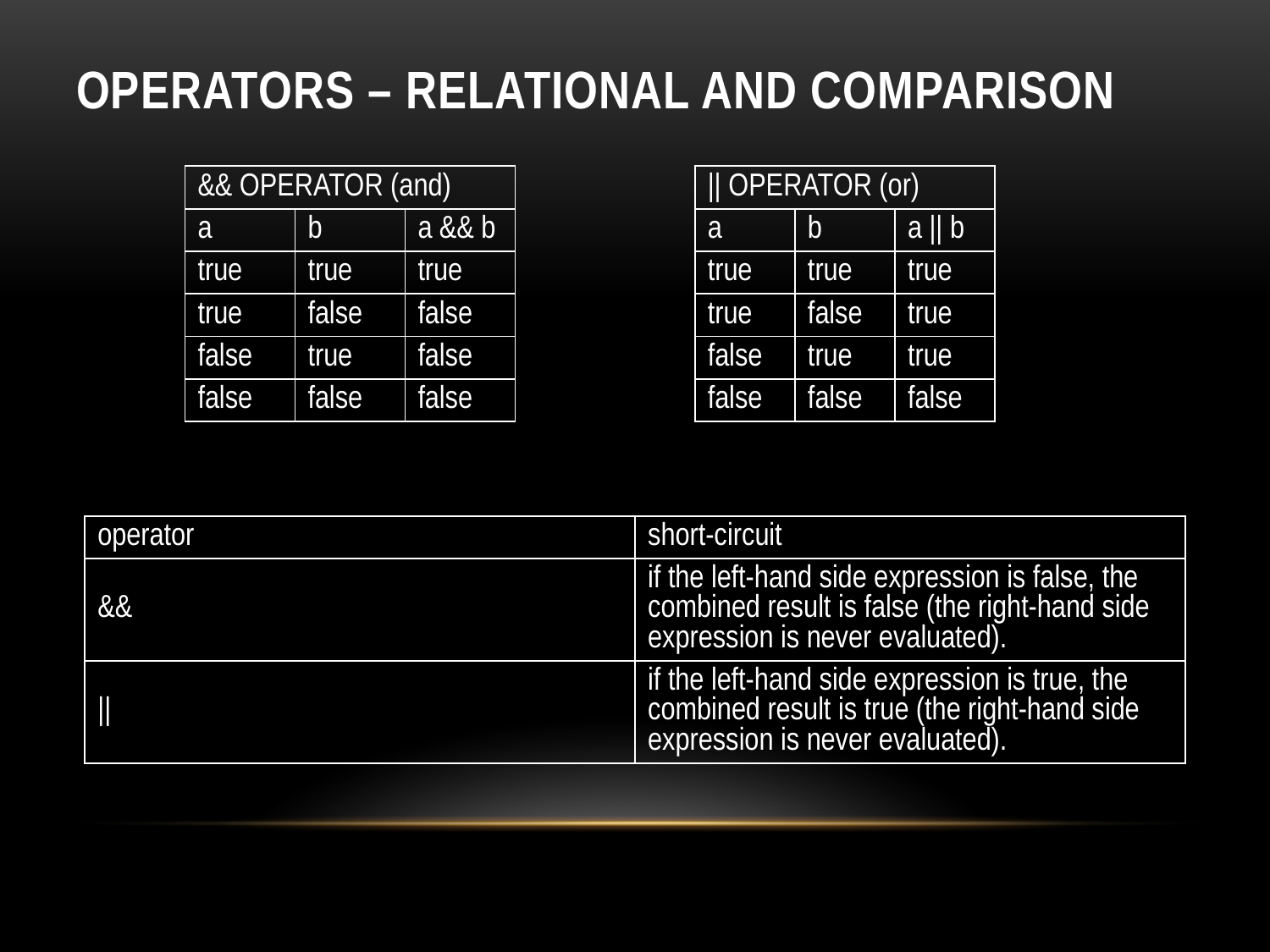

# Operators – Relational and comparison
| && OPERATOR (and) |  |  |
| --- | --- | --- |
| a | b | a && b |
| true | true | true |
| true | false | false |
| false | true | false |
| false | false | false |
| || OPERATOR (or) |  |  |
| --- | --- | --- |
| a | b | a || b |
| true | true | true |
| true | false | true |
| false | true | true |
| false | false | false |
| operator | short-circuit |
| --- | --- |
| && | if the left-hand side expression is false, the combined result is false (the right-hand side expression is never evaluated). |
| || | if the left-hand side expression is true, the combined result is true (the right-hand side expression is never evaluated). |